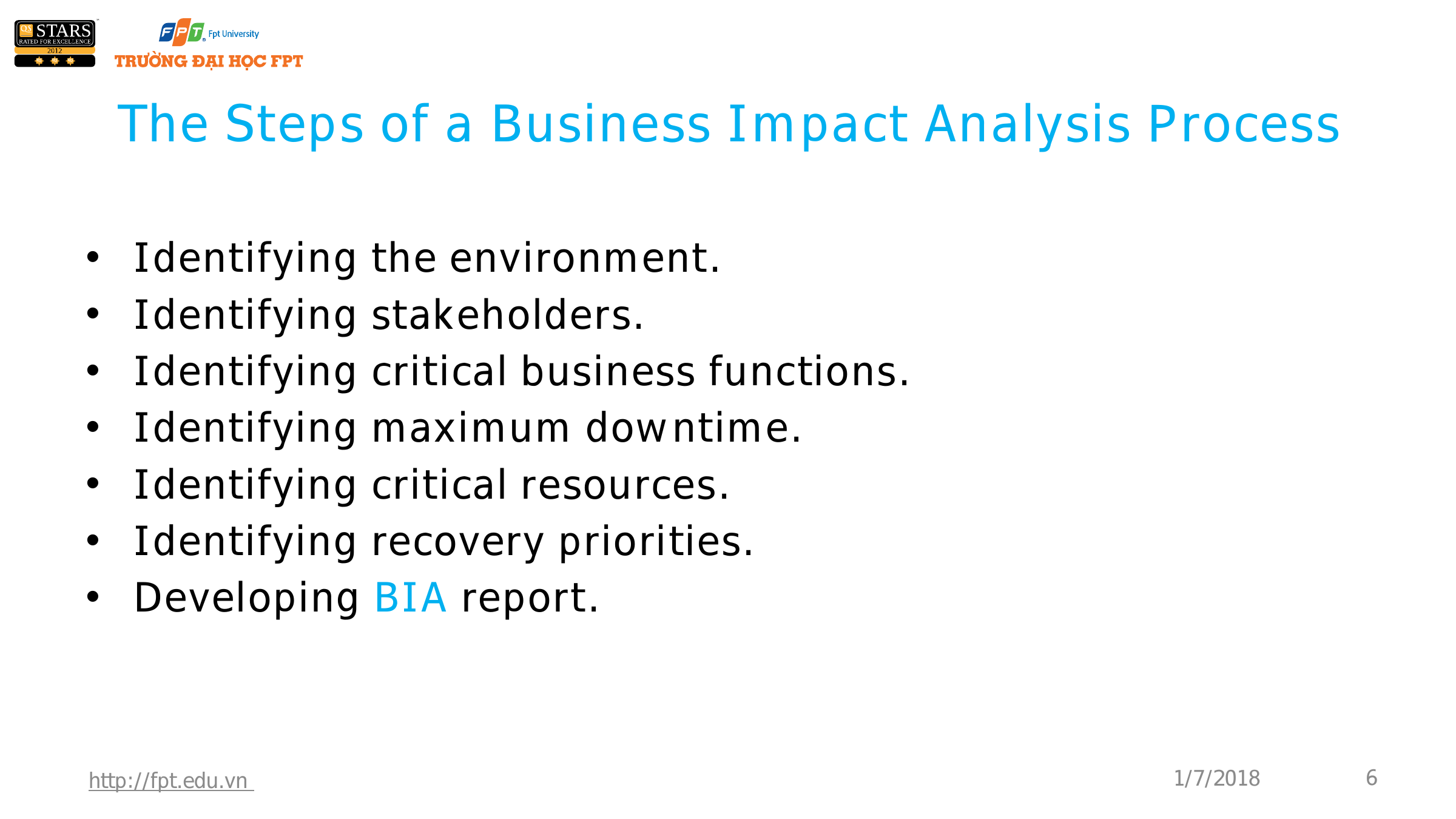

# The Steps of a Business Impact Analysis Process
Identifying the environment.
Identifying stakeholders.
Identifying critical business functions.
Identifying maximum downtime.
Identifying critical resources.
Identifying recovery priorities.
Developing BIA report.
http://fpt.edu.vn
1/7/2018
6